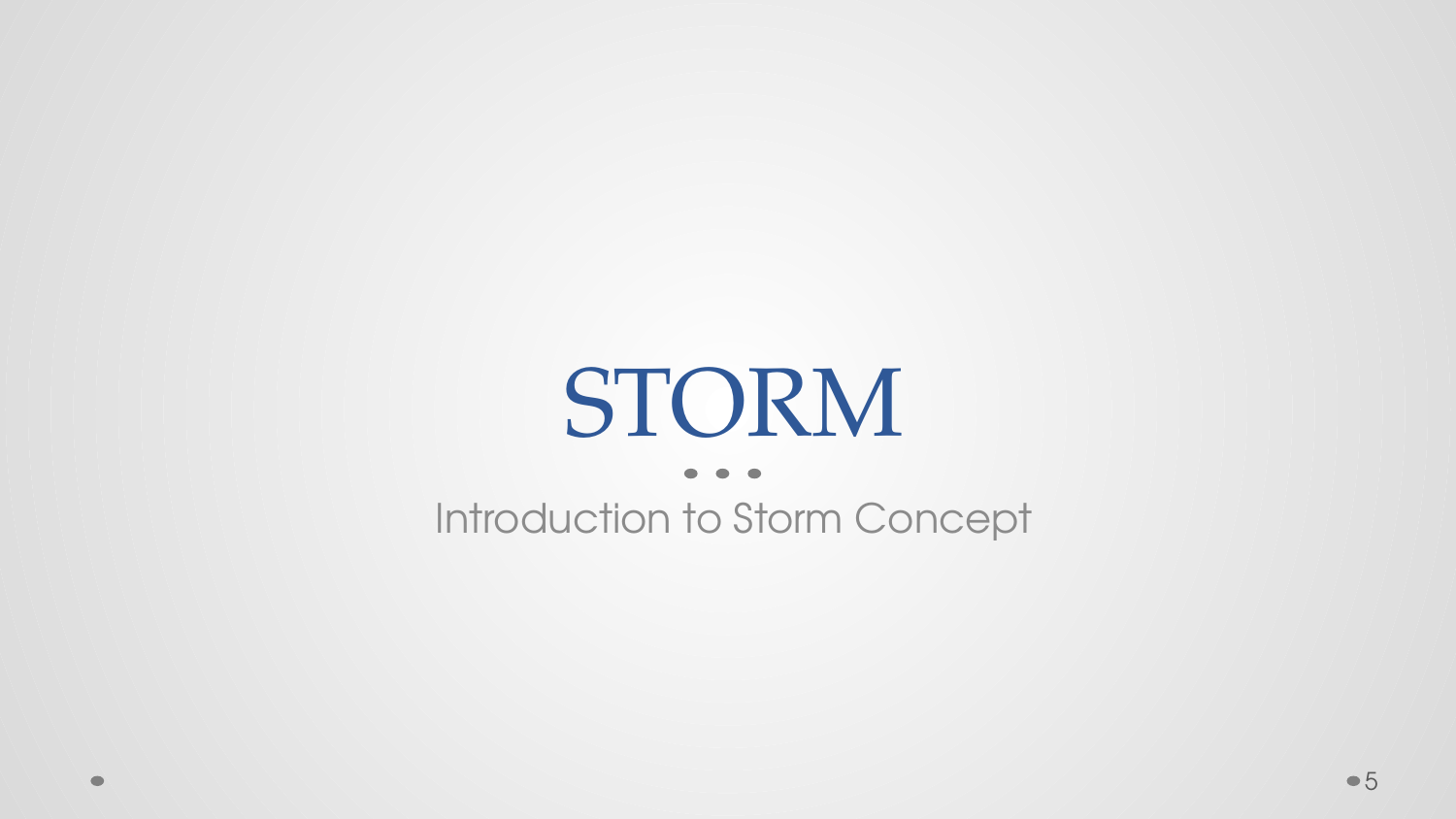

# STORM
Introduction to Storm Concept
5